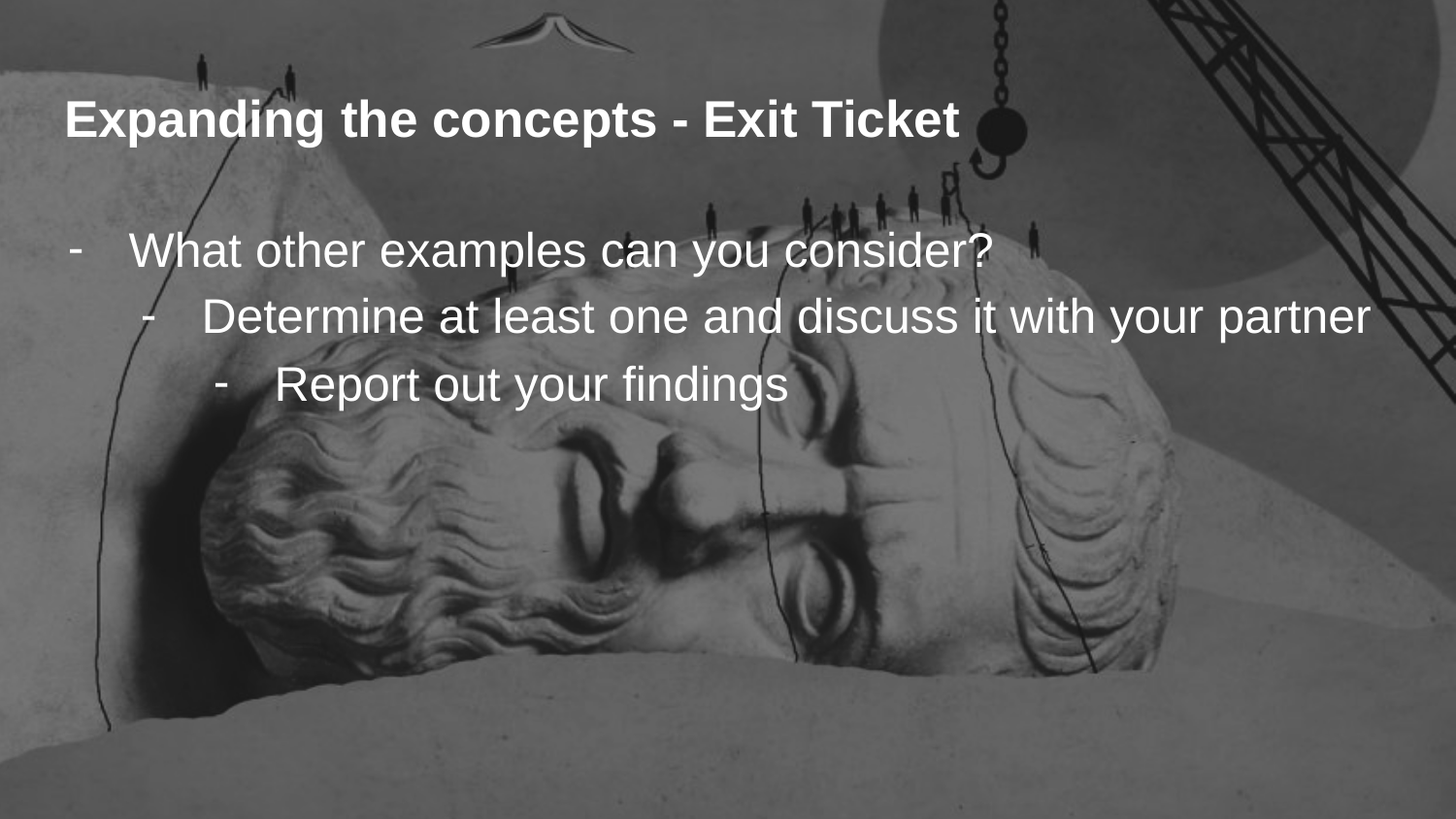

# Expanding the concepts - Exit Ticket
What other examples can you consider?
Determine at least one and discuss it with your partner
Report out your findings